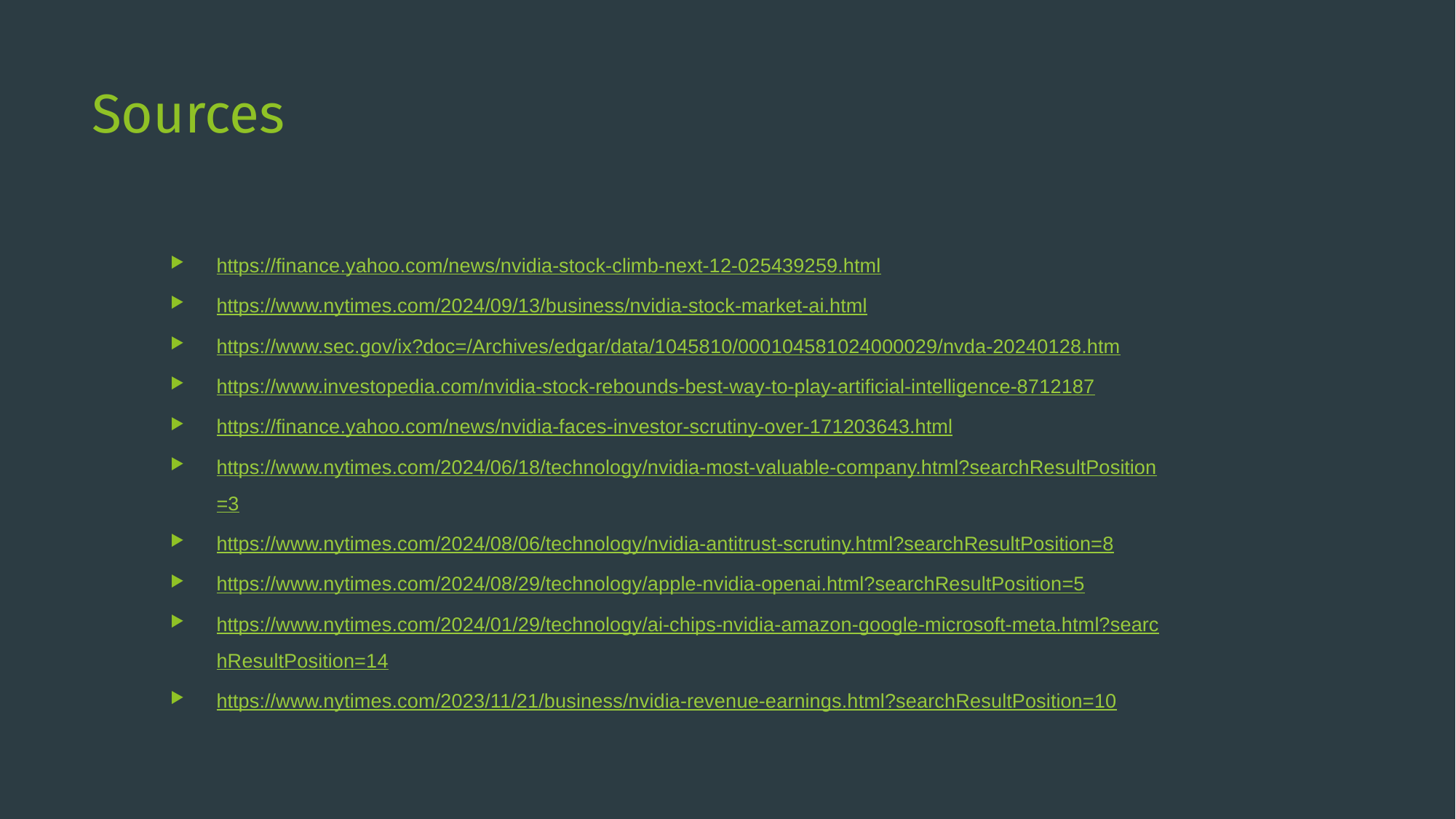

# Sources
https://finance.yahoo.com/news/nvidia-stock-climb-next-12-025439259.html
https://www.nytimes.com/2024/09/13/business/nvidia-stock-market-ai.html
https://www.sec.gov/ix?doc=/Archives/edgar/data/1045810/000104581024000029/nvda-20240128.htm
https://www.investopedia.com/nvidia-stock-rebounds-best-way-to-play-artificial-intelligence-8712187
https://finance.yahoo.com/news/nvidia-faces-investor-scrutiny-over-171203643.html
https://www.nytimes.com/2024/06/18/technology/nvidia-most-valuable-company.html?searchResultPosition=3
https://www.nytimes.com/2024/08/06/technology/nvidia-antitrust-scrutiny.html?searchResultPosition=8
https://www.nytimes.com/2024/08/29/technology/apple-nvidia-openai.html?searchResultPosition=5
https://www.nytimes.com/2024/01/29/technology/ai-chips-nvidia-amazon-google-microsoft-meta.html?searchResultPosition=14
https://www.nytimes.com/2023/11/21/business/nvidia-revenue-earnings.html?searchResultPosition=10